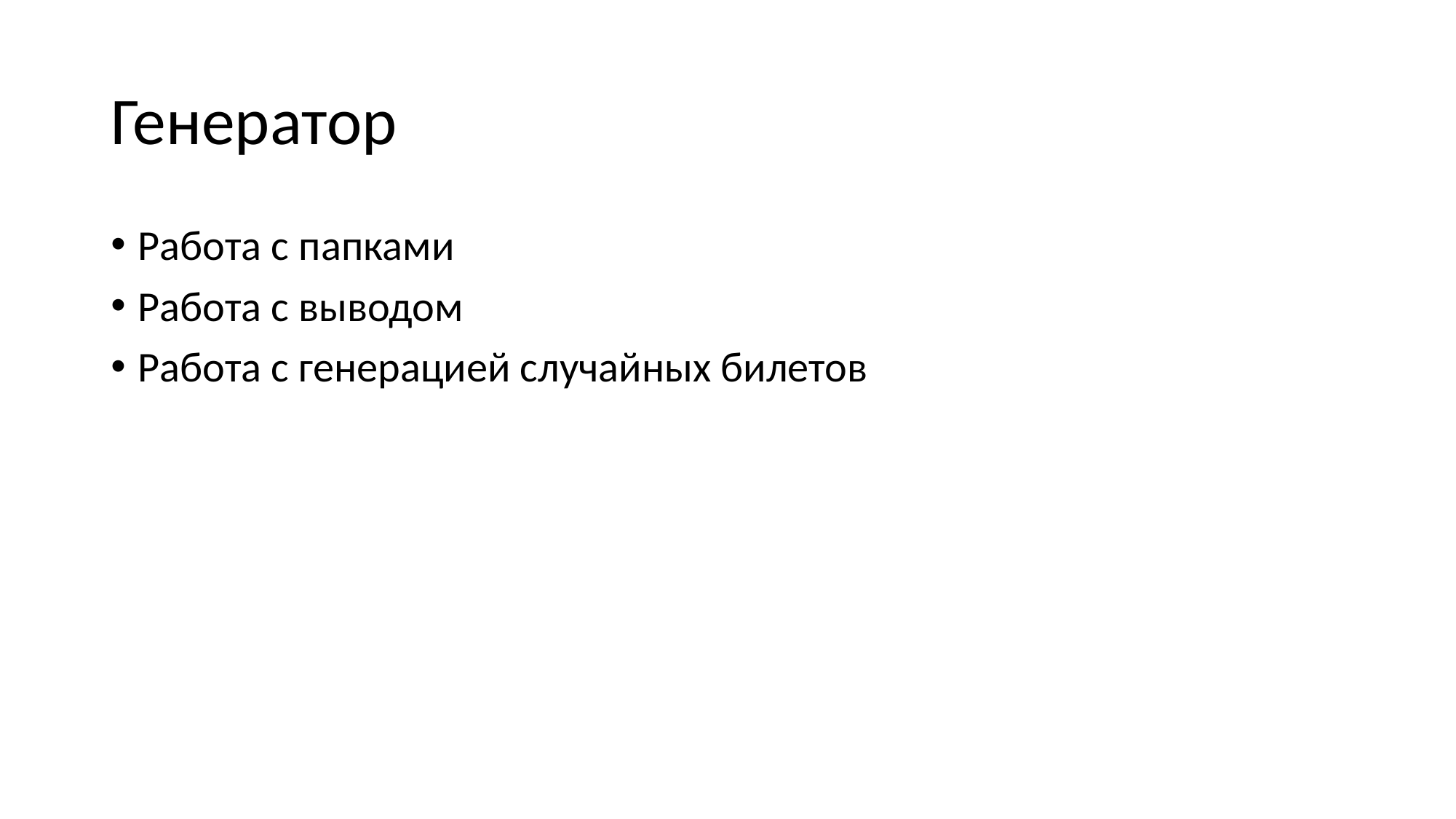

# Генератор
Работа с папками
Работа с выводом
Работа с генерацией случайных билетов